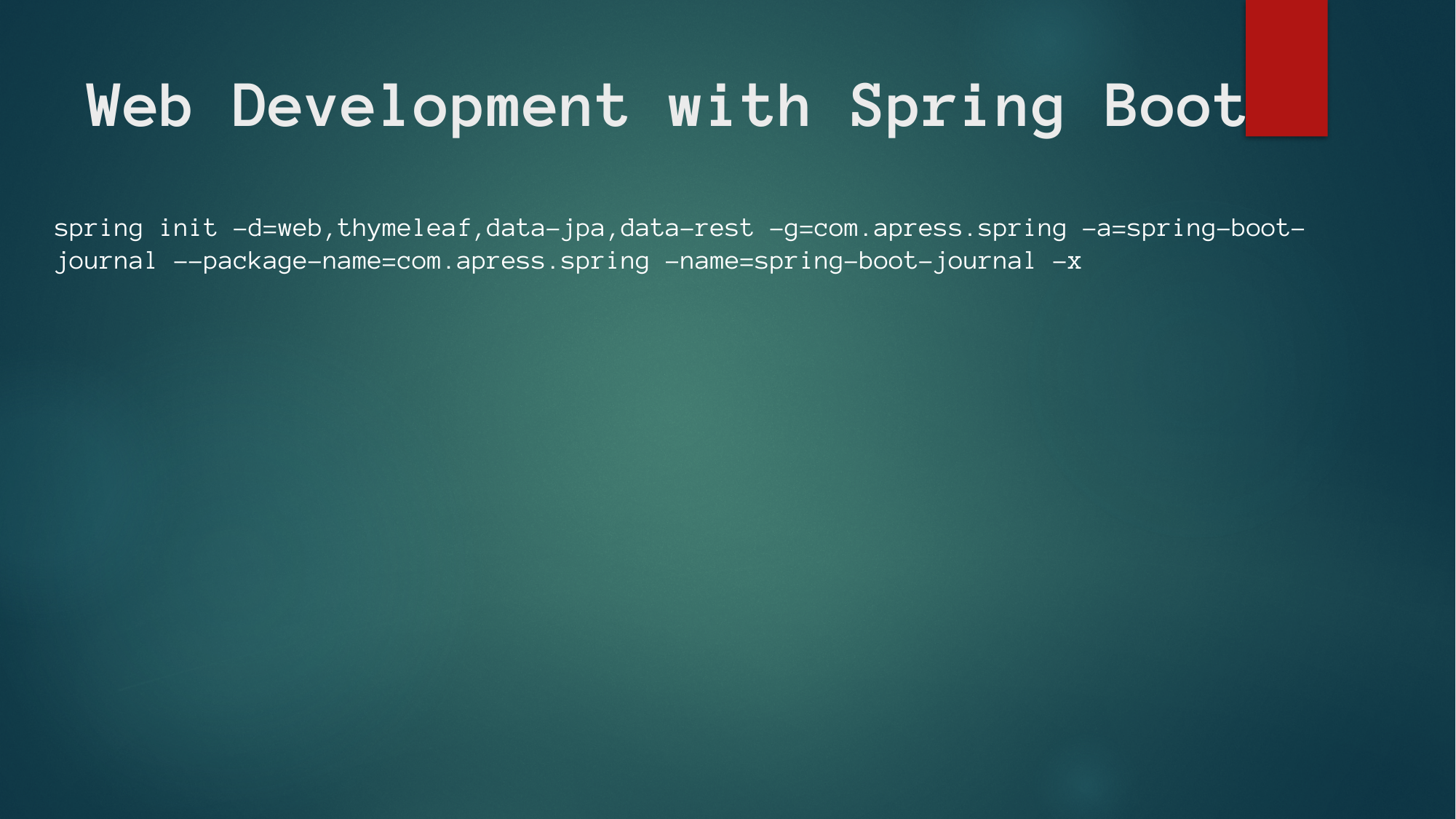

# Web Development with Spring Boot
spring init -d=web,thymeleaf,data-jpa,data-rest -g=com.apress.spring -a=spring-boot-journal --package-name=com.apress.spring -name=spring-boot-journal -x